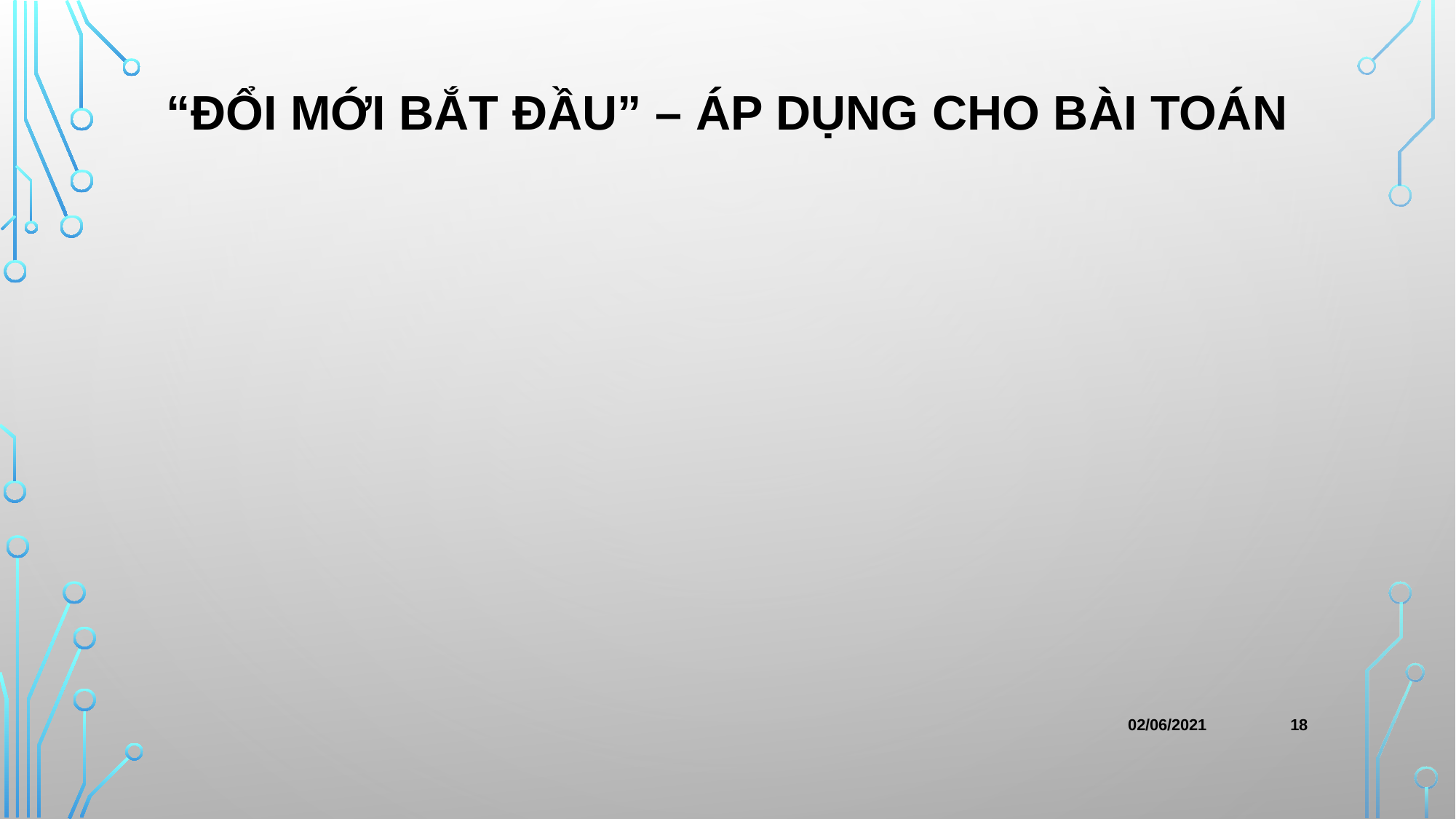

# “ĐỔI MỚI BẮT ĐẦU” – ÁP DỤNG CHO BÀI TOÁN

18
02/06/2021